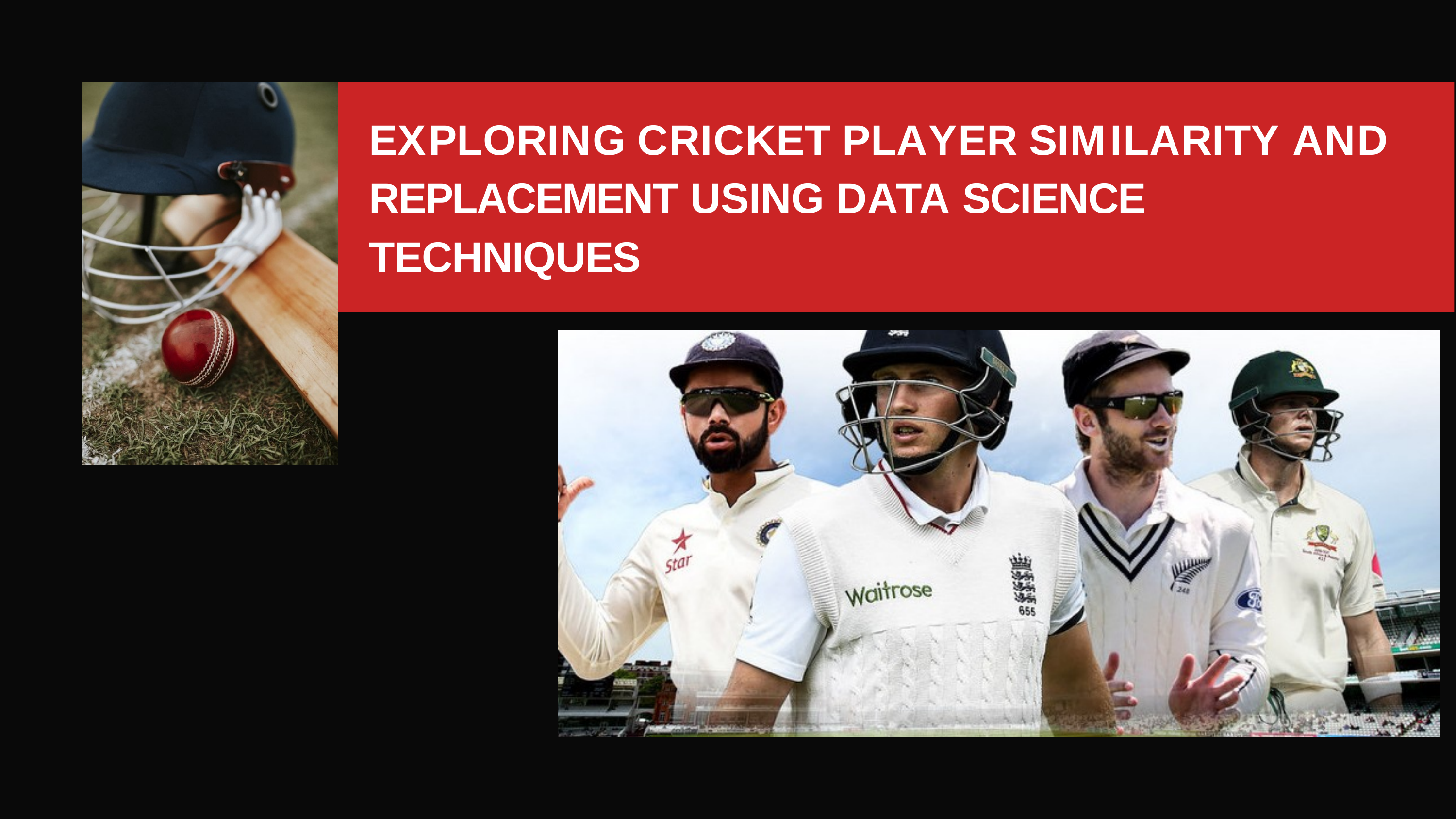

# EXPLORING CRICKET PLAYER SIMILARITY AND  REPLACEMENT USING DATA SCIENCE TECHNIQUES